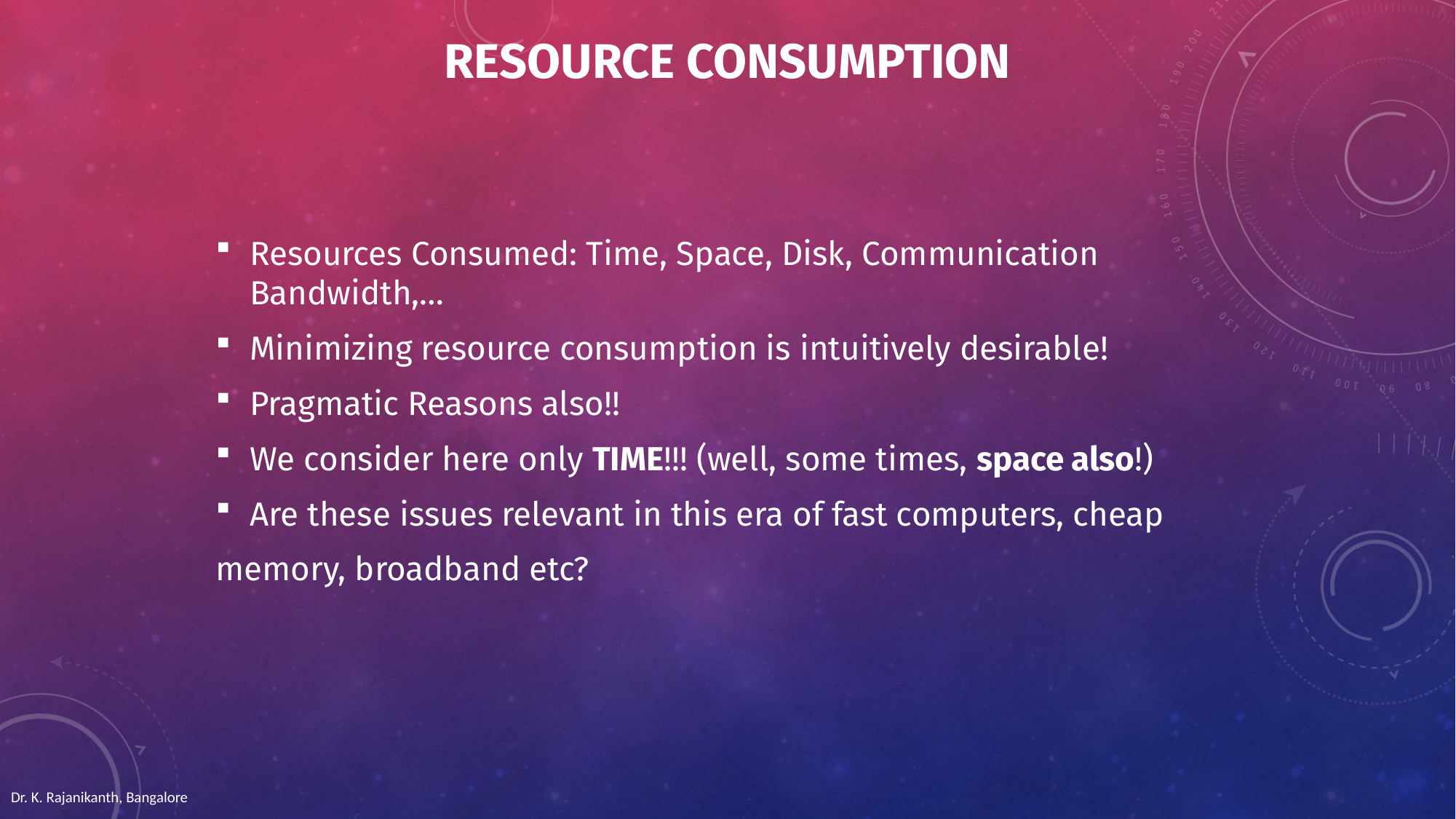

# RESOURCE CONSUMPTION
Resources Consumed: Time, Space, Disk, Communication Bandwidth,…
Minimizing resource consumption is intuitively desirable!
Pragmatic Reasons also!!
We consider here only TIME!!! (well, some times, space also!)
Are these issues relevant in this era of fast computers, cheap
memory, broadband etc?
Dr. K. Rajanikanth, Bangalore